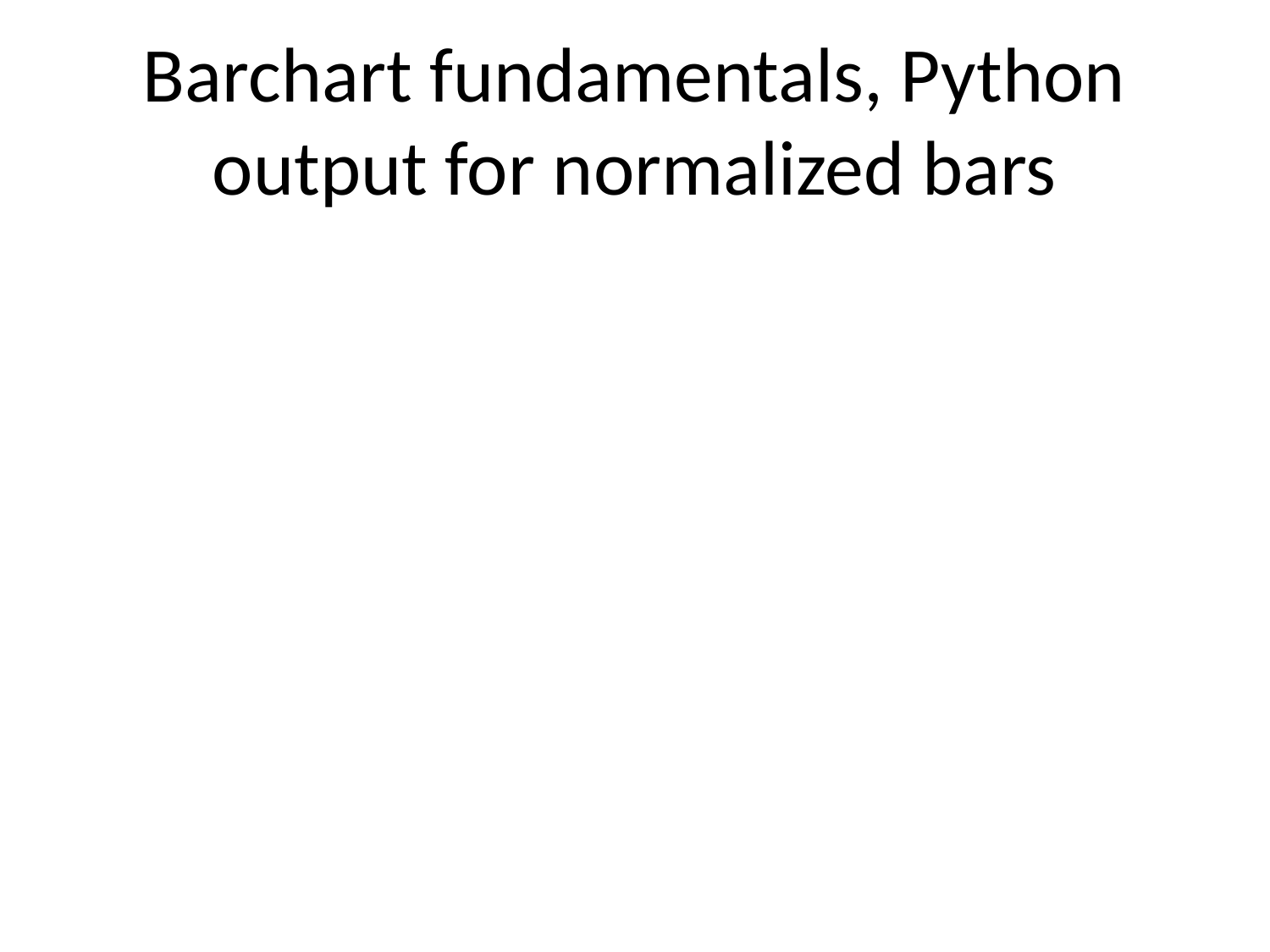

# Barchart fundamentals, Python output for normalized bars